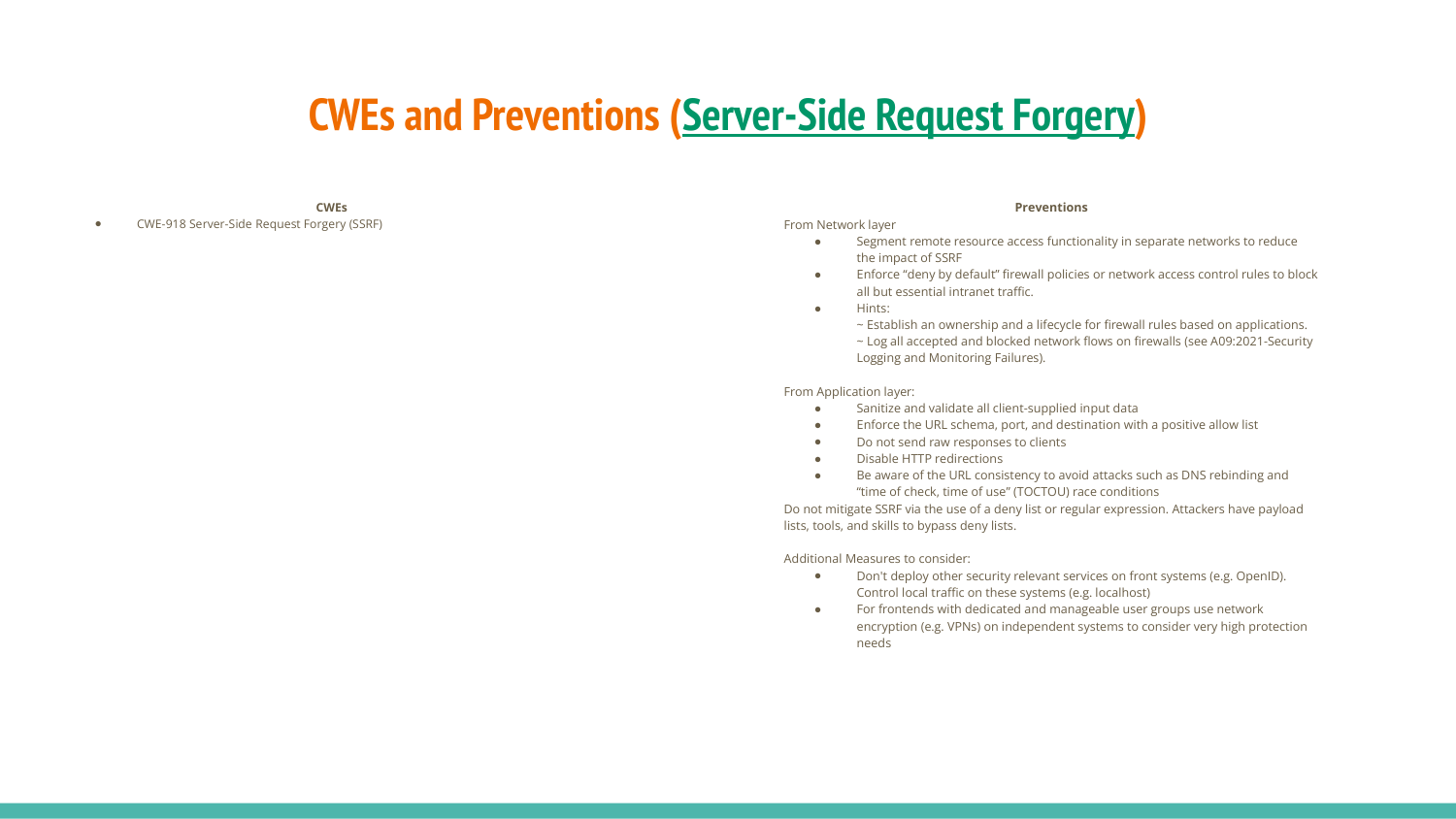

# CWEs and Preventions (Server-Side Request Forgery)
CWEs
CWE-918 Server-Side Request Forgery (SSRF)
Preventions
From Network layer
Segment remote resource access functionality in separate networks to reduce the impact of SSRF
Enforce “deny by default” firewall policies or network access control rules to block all but essential intranet traffic.
Hints:
~ Establish an ownership and a lifecycle for firewall rules based on applications.
~ Log all accepted and blocked network flows on firewalls (see A09:2021-Security Logging and Monitoring Failures).

From Application layer:
Sanitize and validate all client-supplied input data
Enforce the URL schema, port, and destination with a positive allow list
Do not send raw responses to clients
Disable HTTP redirections
Be aware of the URL consistency to avoid attacks such as DNS rebinding and “time of check, time of use” (TOCTOU) race conditions
Do not mitigate SSRF via the use of a deny list or regular expression. Attackers have payload lists, tools, and skills to bypass deny lists.

Additional Measures to consider:
Don't deploy other security relevant services on front systems (e.g. OpenID). Control local traffic on these systems (e.g. localhost)
For frontends with dedicated and manageable user groups use network encryption (e.g. VPNs) on independent systems to consider very high protection needs